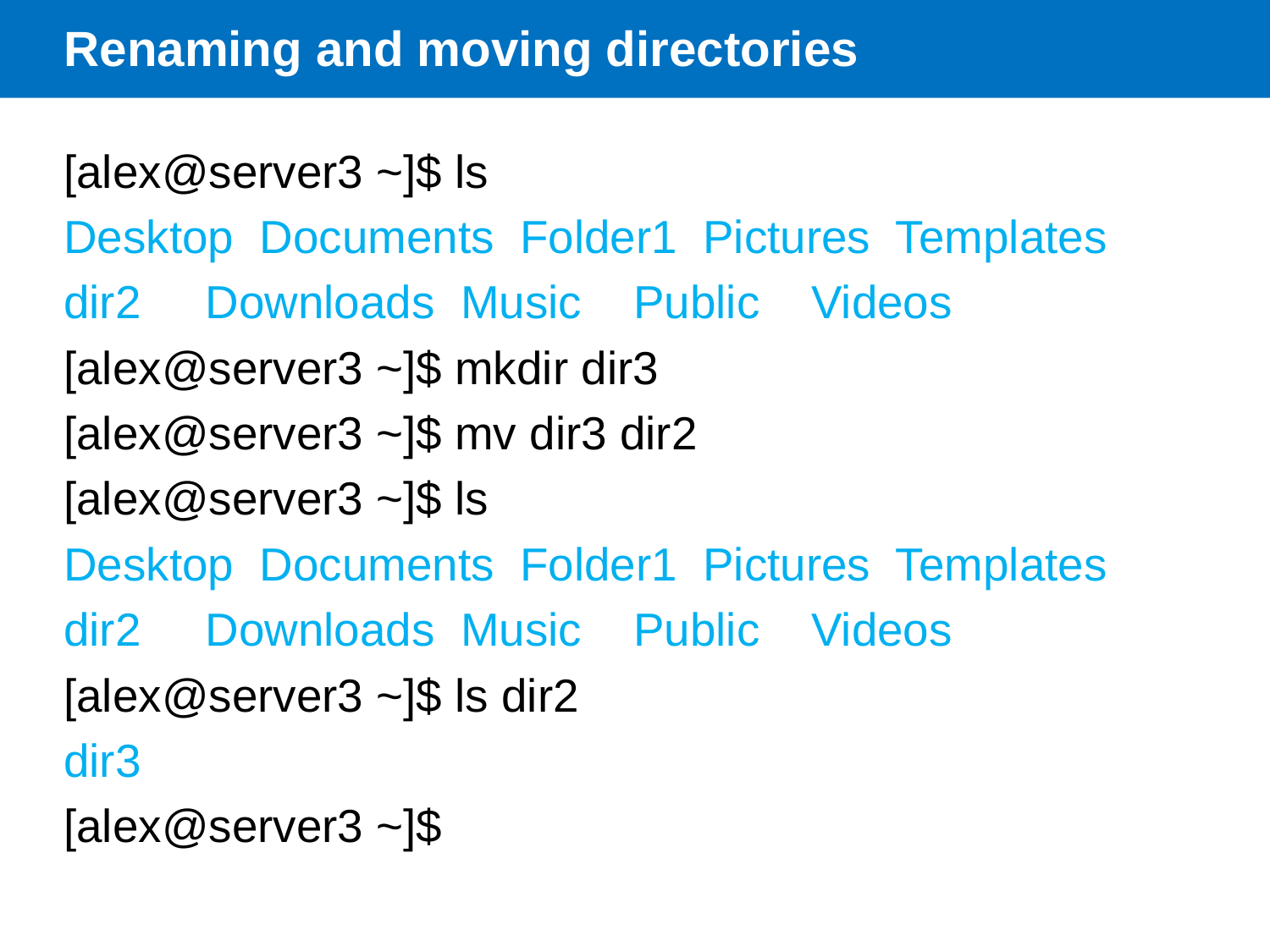

# Renaming and moving directories
[alex@server3 ~]$ ls
Desktop  Documents  Folder1  Pictures  Templates
dir2     Downloads  Music    Public    Videos
[alex@server3 ~]$ mkdir dir3
[alex@server3 ~]$ mv dir3 dir2
[alex@server3 ~]$ ls
Desktop  Documents  Folder1  Pictures  Templates
dir2     Downloads  Music    Public    Videos
[alex@server3 ~]$ ls dir2
dir3
[alex@server3 ~]$